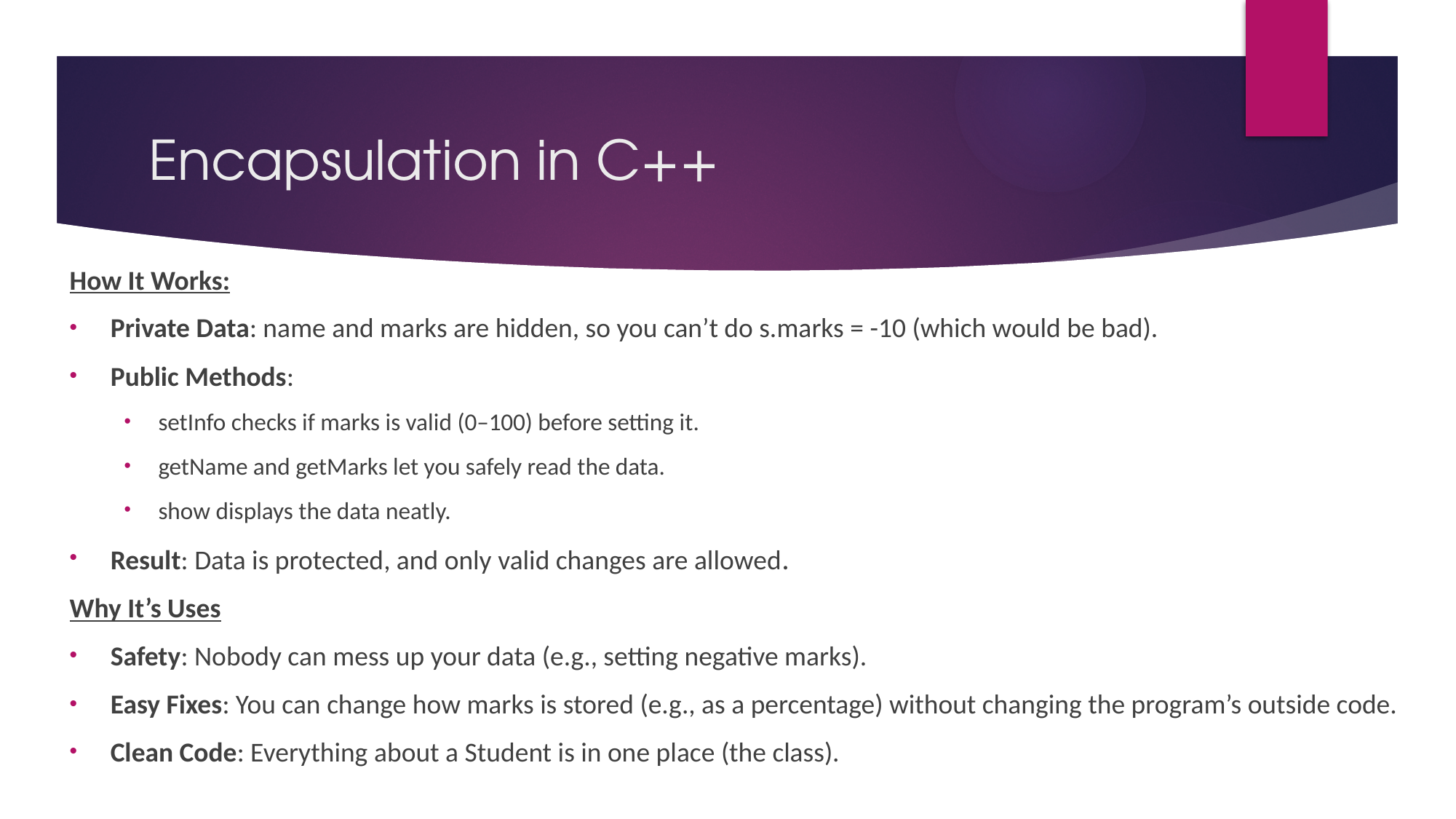

# Encapsulation in C++
How It Works:
Private Data: name and marks are hidden, so you can’t do s.marks = -10 (which would be bad).
Public Methods:
setInfo checks if marks is valid (0–100) before setting it.
getName and getMarks let you safely read the data.
show displays the data neatly.
Result: Data is protected, and only valid changes are allowed.
Why It’s Uses
Safety: Nobody can mess up your data (e.g., setting negative marks).
Easy Fixes: You can change how marks is stored (e.g., as a percentage) without changing the program’s outside code.
Clean Code: Everything about a Student is in one place (the class).